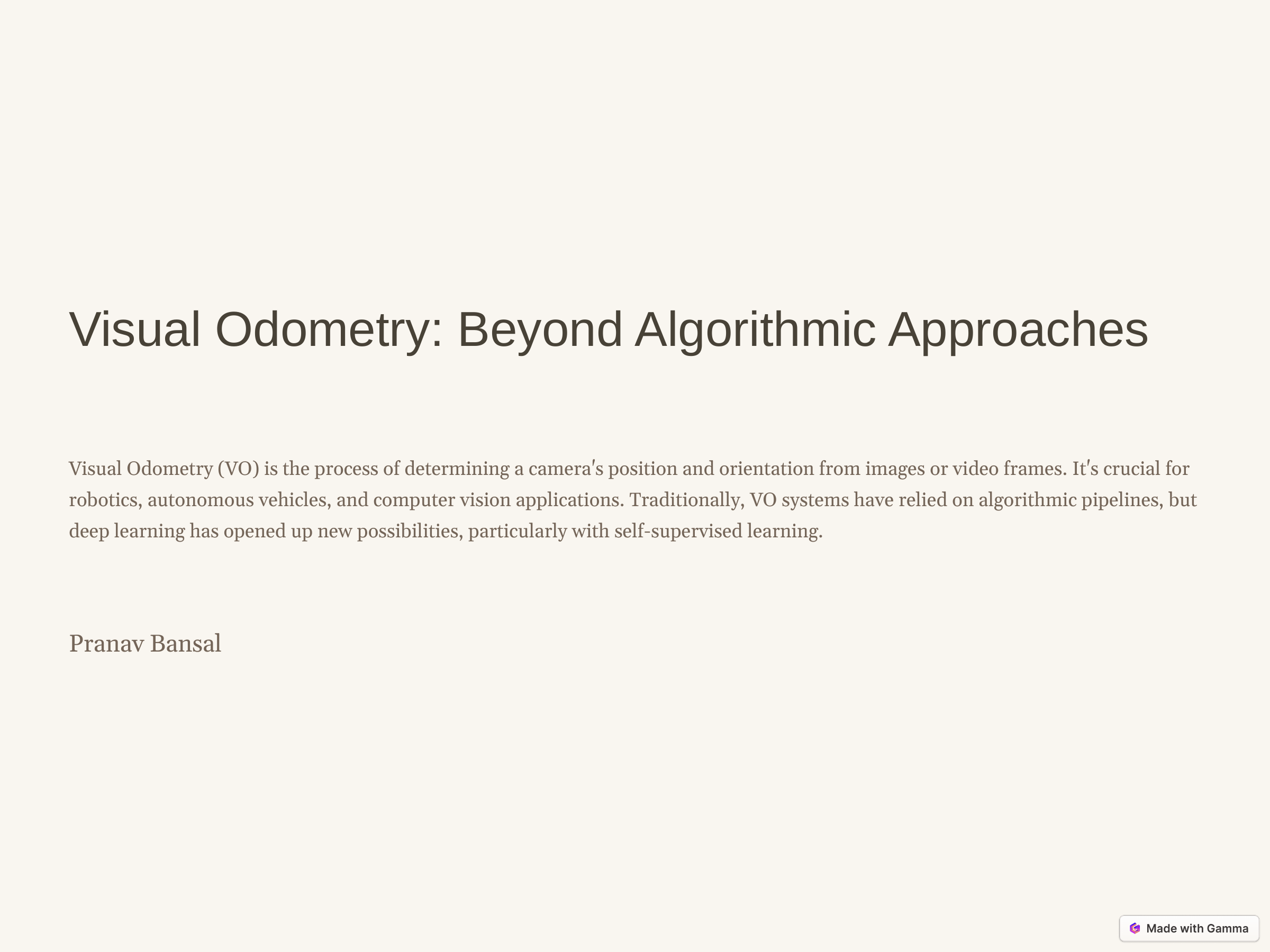

Visual Odometry: Beyond Algorithmic Approaches
Visual Odometry (VO) is the process of determining a camera's position and orientation from images or video frames. It's crucial for robotics, autonomous vehicles, and computer vision applications. Traditionally, VO systems have relied on algorithmic pipelines, but deep learning has opened up new possibilities, particularly with self-supervised learning.

Pranav Bansal